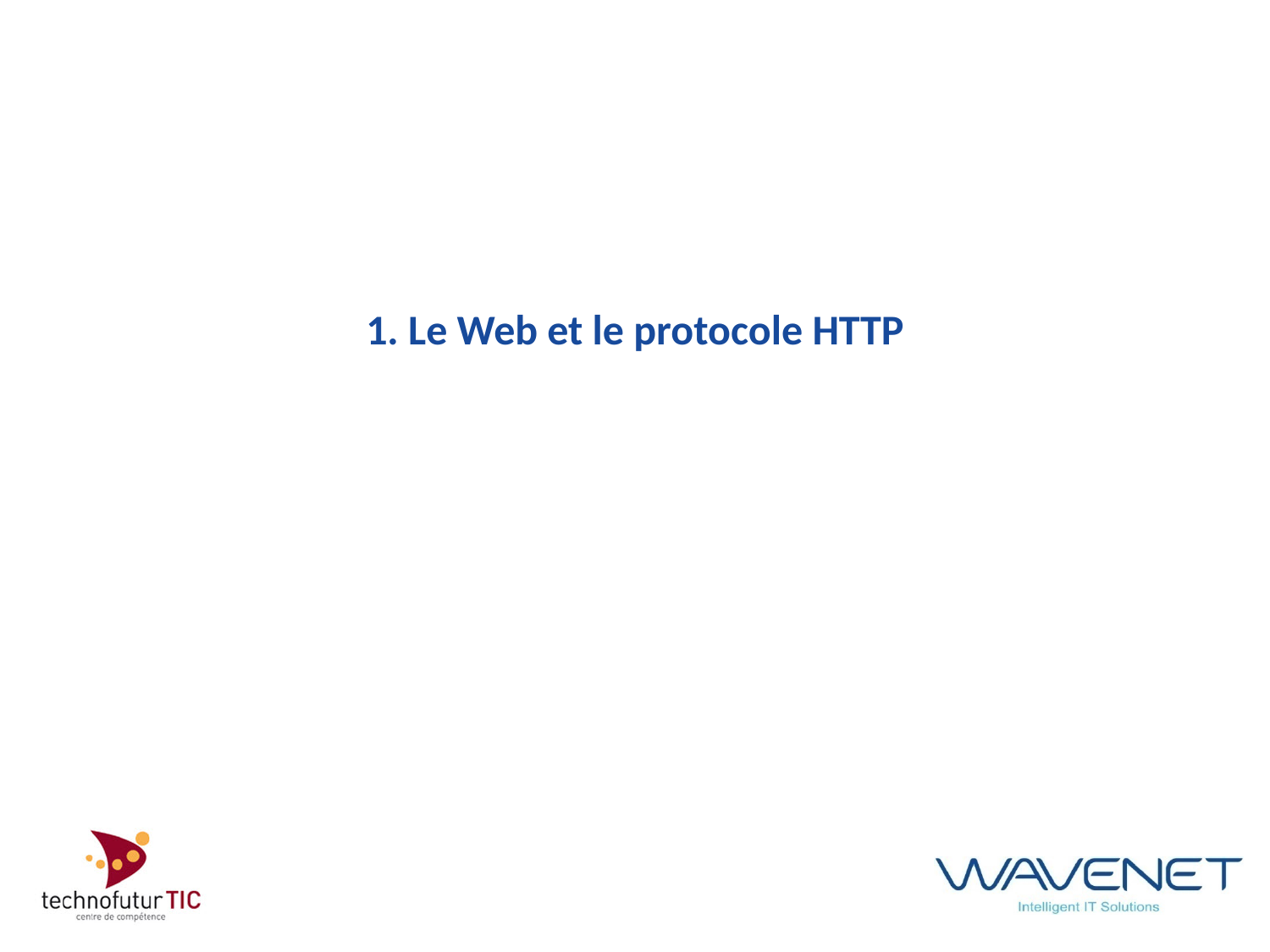

# 1. Le Web et le protocole HTTP